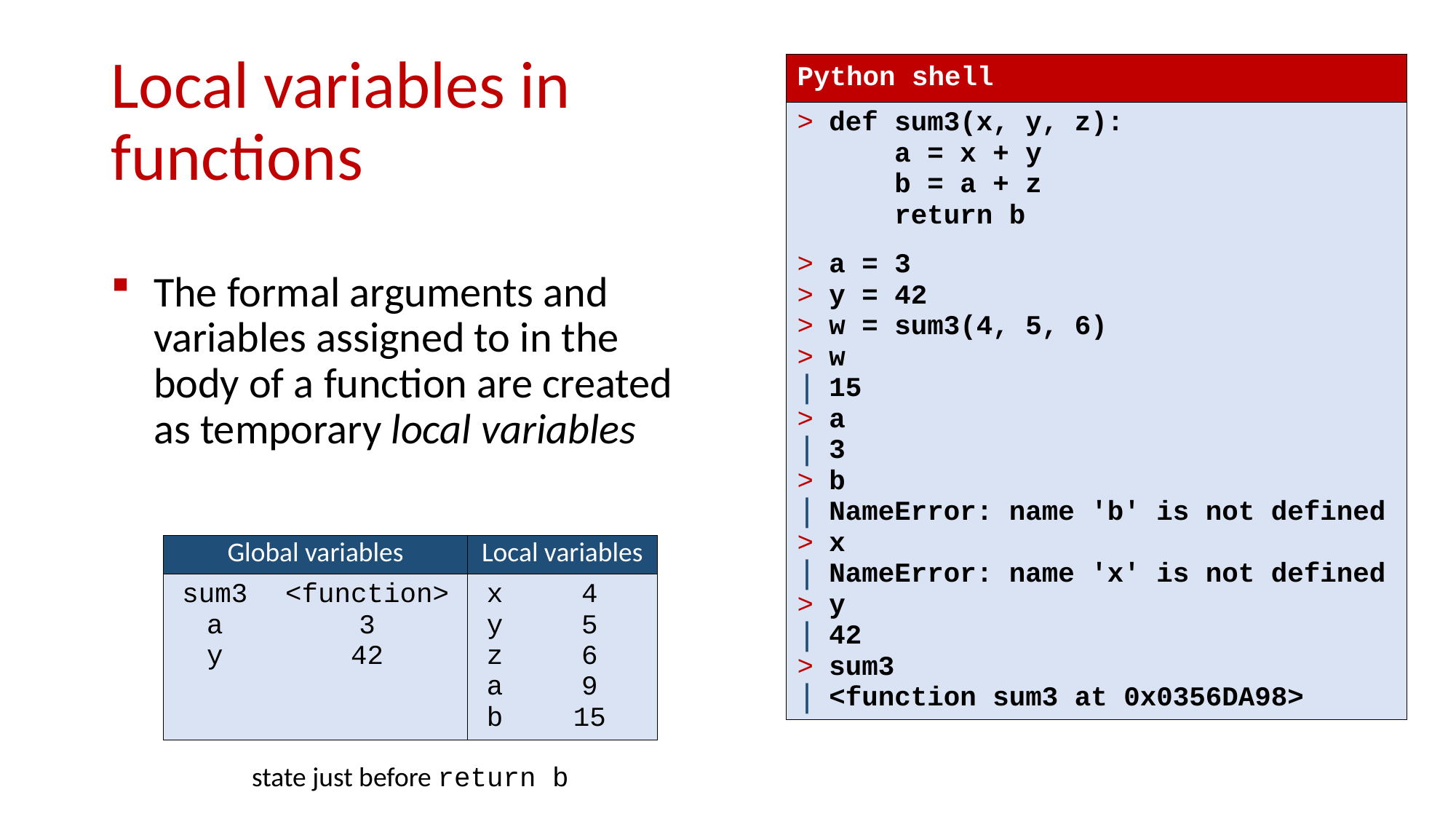

# Local variables in functions
| Python shell |
| --- |
| def sum3(x, y, z): a = x + y b = a + z return b a = 3 y = 42 w = sum3(4, 5, 6) w 15 a 3 b NameError: name 'b' is not defined x NameError: name 'x' is not defined y 42 sum3 <function sum3 at 0x0356DA98> |
The formal arguments and variables assigned to in the body of a function are created as temporary local variables
| Global variables |  | Local variables |  |
| --- | --- | --- | --- |
| sum3 a y | <function> 3 42 | x y z a b | 4 5 6 9 15 |
state just before return b